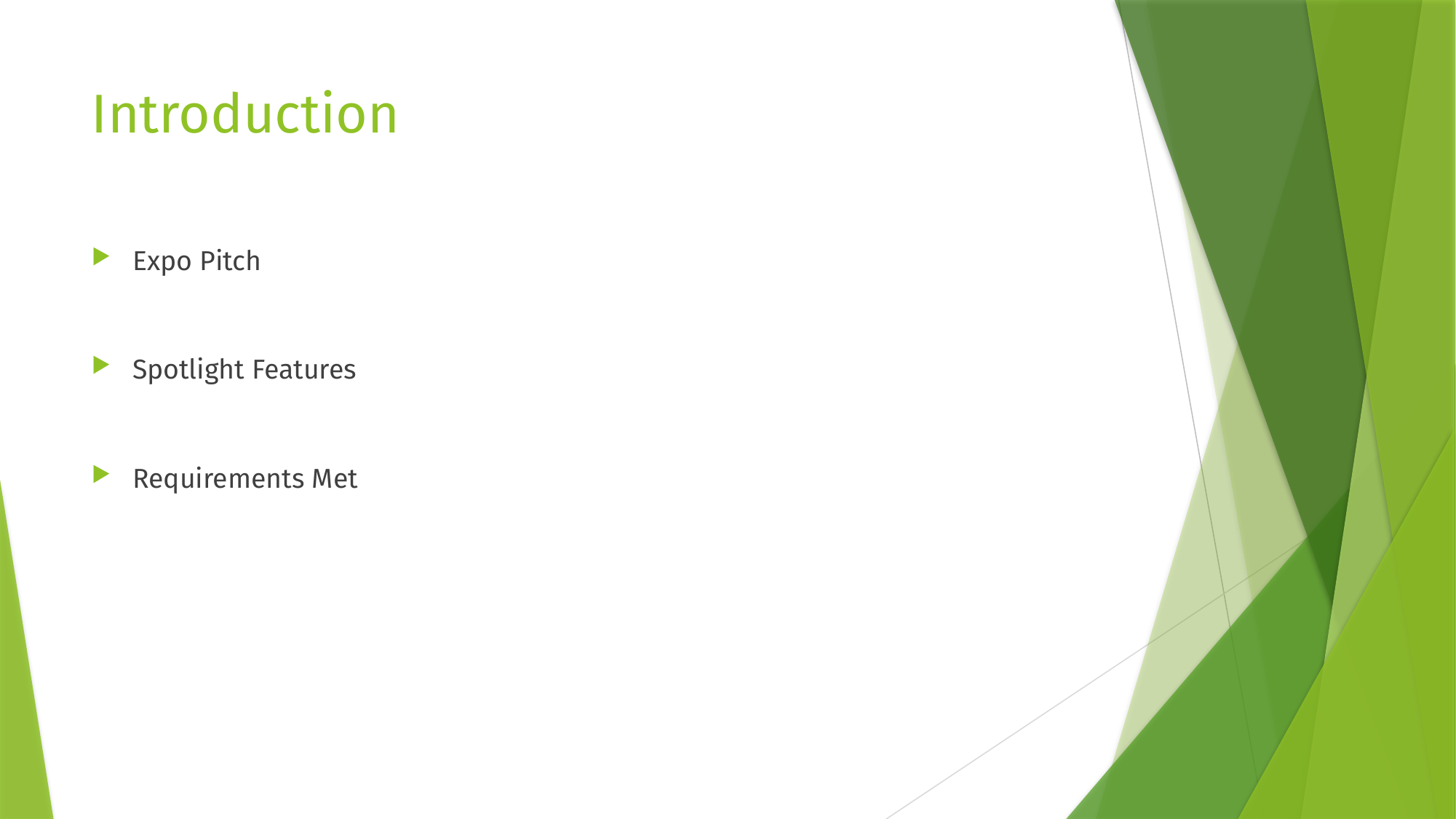

Introduction
Expo Pitch

Spotlight Features

Requirements Met